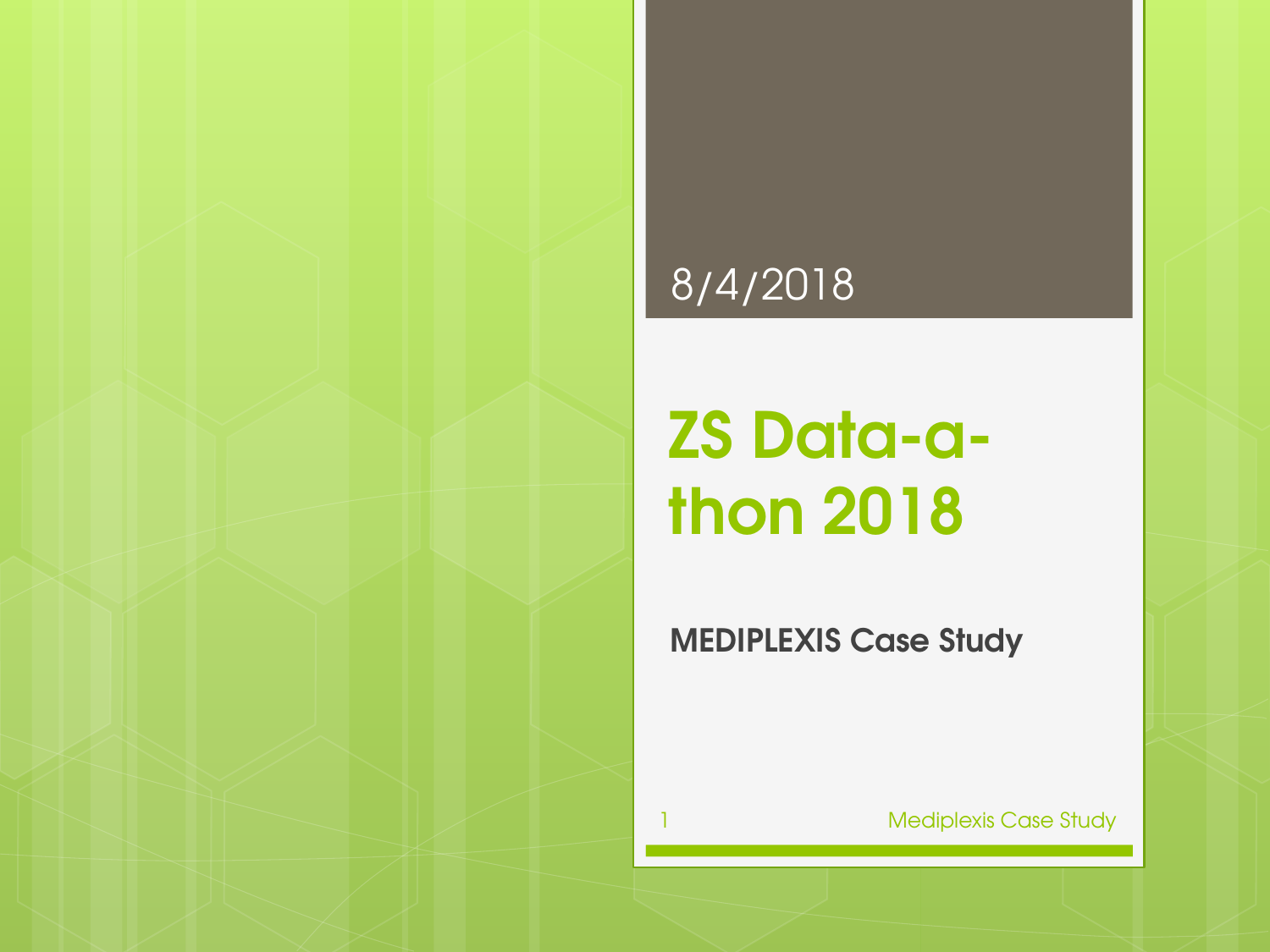

8/4/2018
# ZS Data-a-thon 2018
MEDIPLEXIS Case Study

1
Mediplexis Case Study